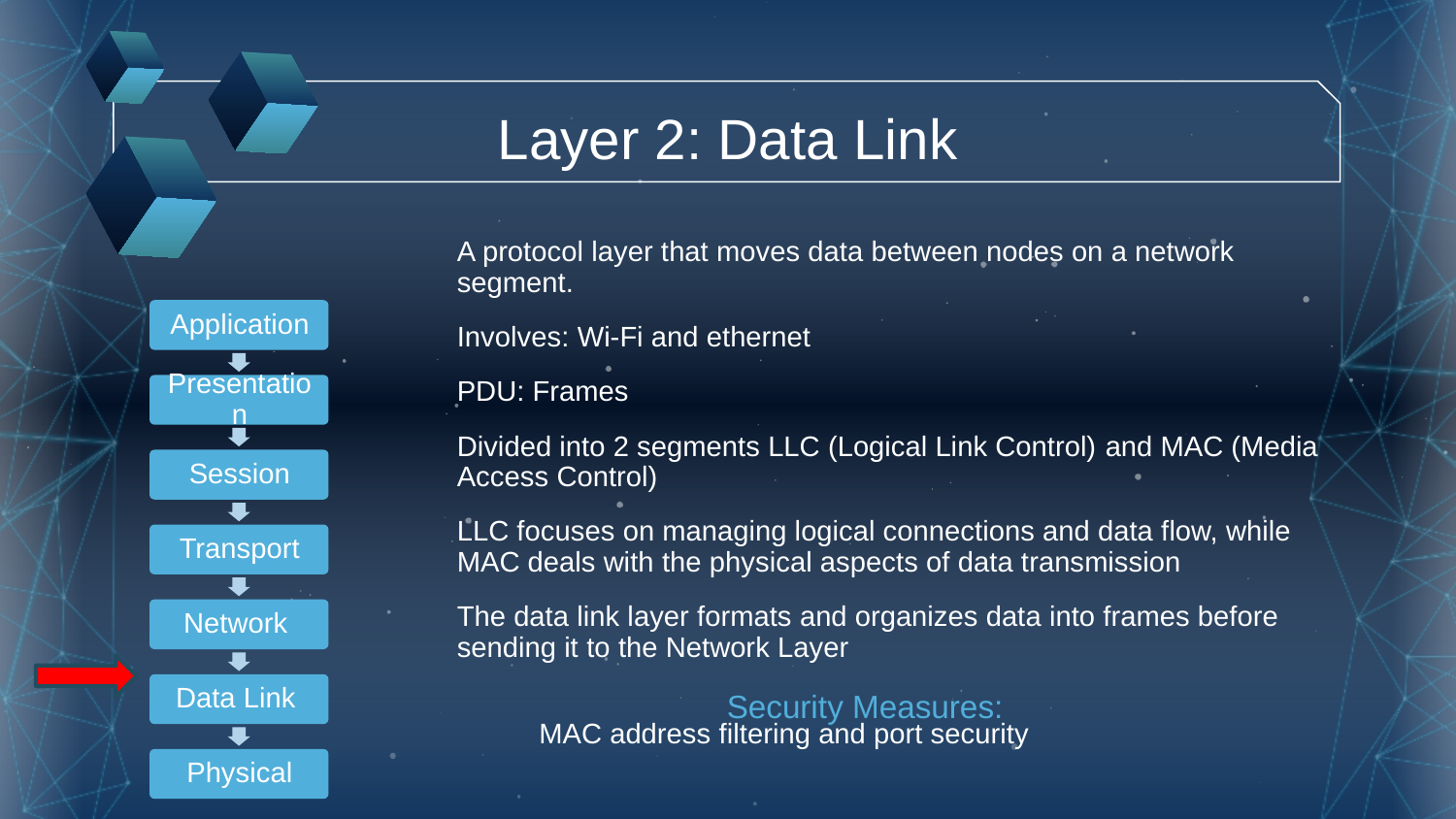

Layer 2: Data Link

A protocol layer that moves data between nodes on a network segment.
Involves: Wi-Fi and ethernet
PDU: Frames
Divided into 2 segments LLC (Logical Link Control) and MAC (Media Access Control)
LLC focuses on managing logical connections and data flow, while MAC deals with the physical aspects of data transmission
The data link layer formats and organizes data into frames before sending it to the Network Layer

Application

Presentation

Session

Transport

Network

Data Link

Physical
# Security Measures:

MAC address filtering and port security